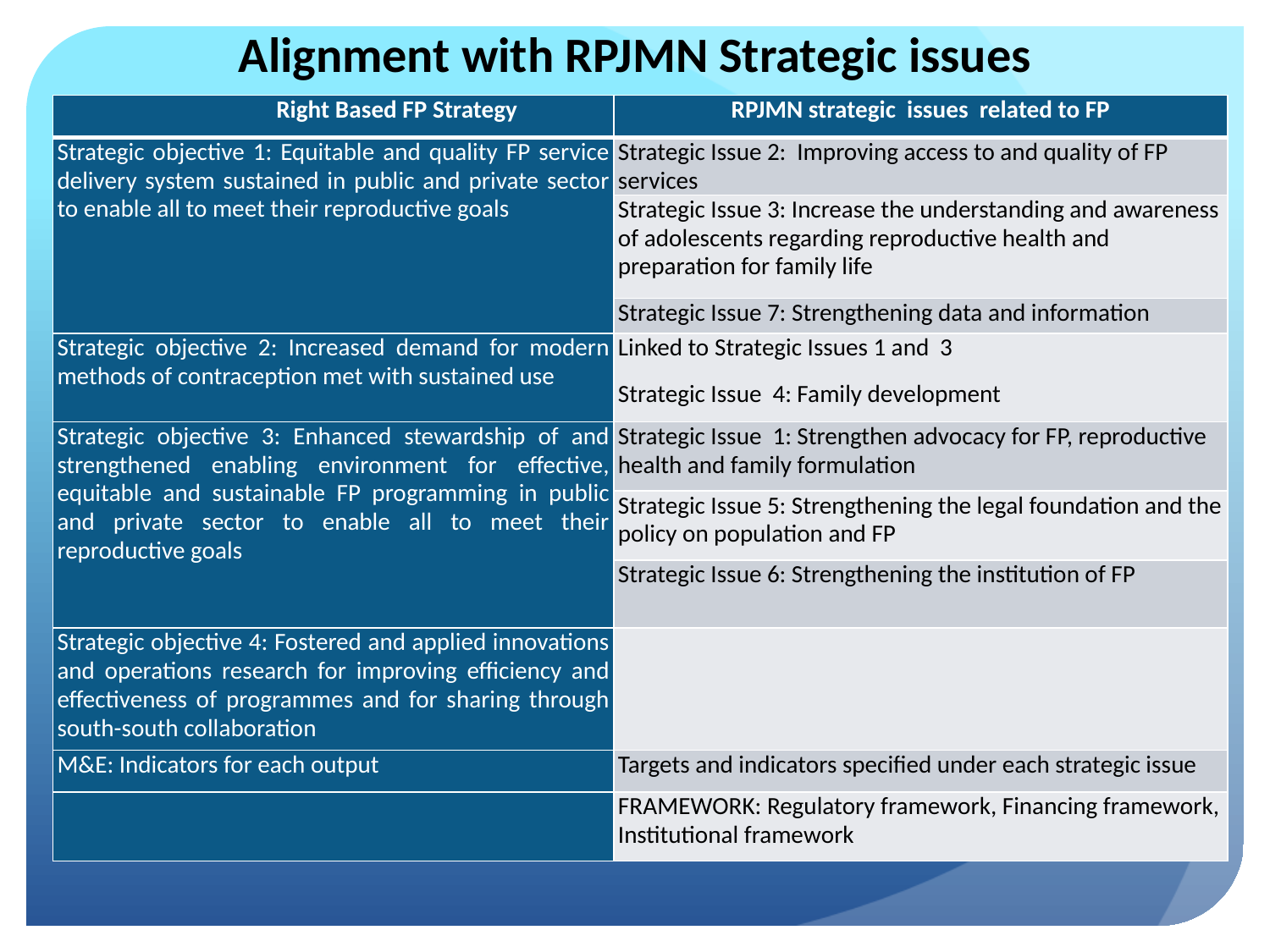

# Alignment with RPJMN Strategic issues
| Right Based FP Strategy | RPJMN strategic issues related to FP |
| --- | --- |
| Strategic objective 1: Equitable and quality FP service delivery system sustained in public and private sector to enable all to meet their reproductive goals | Strategic Issue 2: Improving access to and quality of FP services |
|  | Strategic Issue 3: Increase the understanding and awareness of adolescents regarding reproductive health and preparation for family life |
|  | Strategic Issue 7: Strengthening data and information |
| Strategic objective 2: Increased demand for modern methods of contraception met with sustained use | Linked to Strategic Issues 1 and 3 Strategic Issue 4: Family development |
| Strategic objective 3: Enhanced stewardship of and strengthened enabling environment for effective, equitable and sustainable FP programming in public and private sector to enable all to meet their reproductive goals | Strategic Issue 1: Strengthen advocacy for FP, reproductive health and family formulation |
|  | Strategic Issue 5: Strengthening the legal foundation and the policy on population and FP |
|  | Strategic Issue 6: Strengthening the institution of FP |
| Strategic objective 4: Fostered and applied innovations and operations research for improving efficiency and effectiveness of programmes and for sharing through south-south collaboration |  |
| M&E: Indicators for each output | Targets and indicators specified under each strategic issue |
|  | FRAMEWORK: Regulatory framework, Financing framework, Institutional framework |